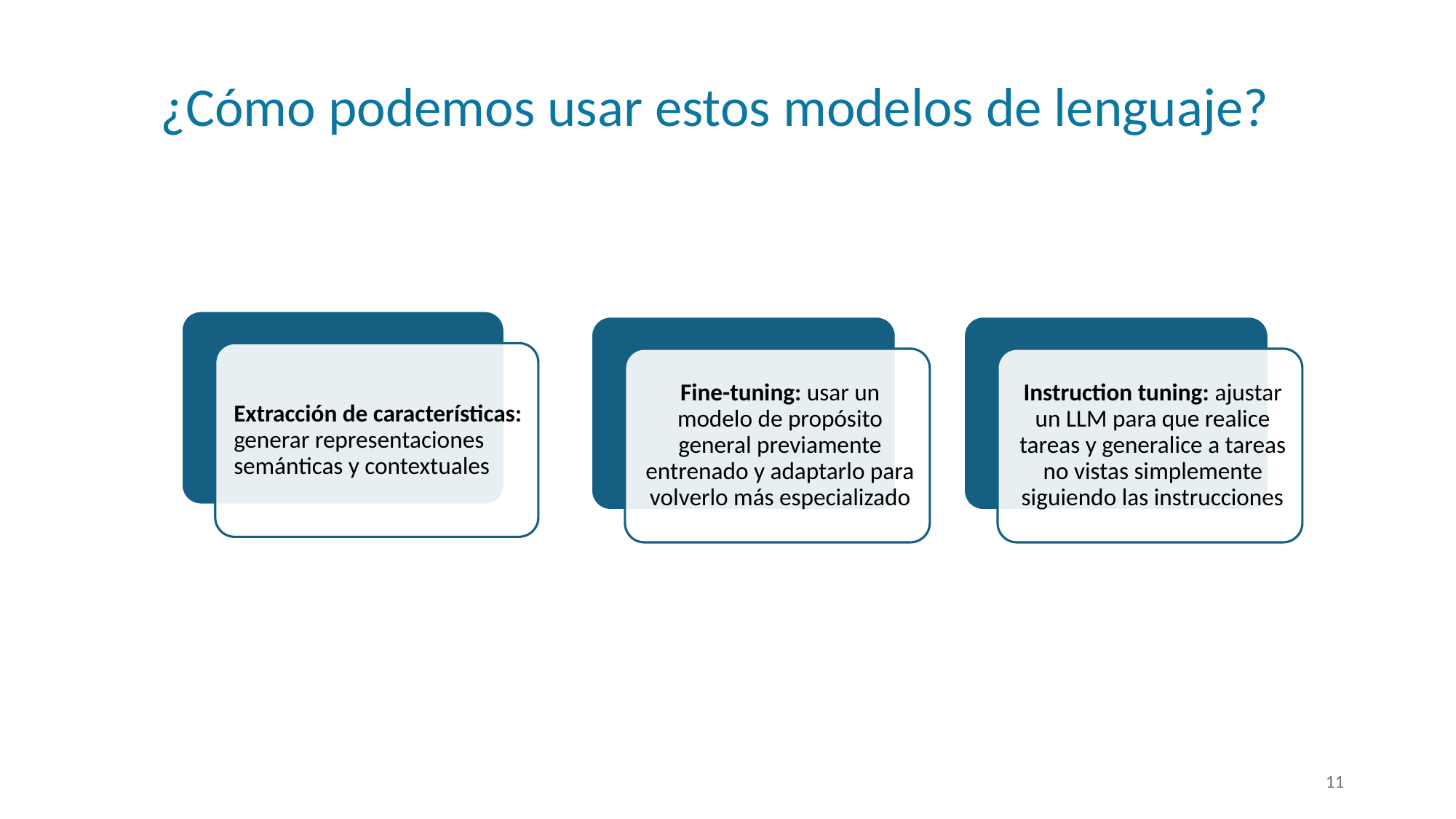

¿Cómo podemos usar estos modelos de lenguaje??

Extracción de características: generar representaciones semánticas y contextuales
Fine-tuning: usar un modelo de propósito general previamente entrenado y adaptarlo para volverlo más especializado
Instruction tuning: ajustar un LLM para que realice tareas y generalice a tareas no vistas simplemente siguiendo las instrucciones
11